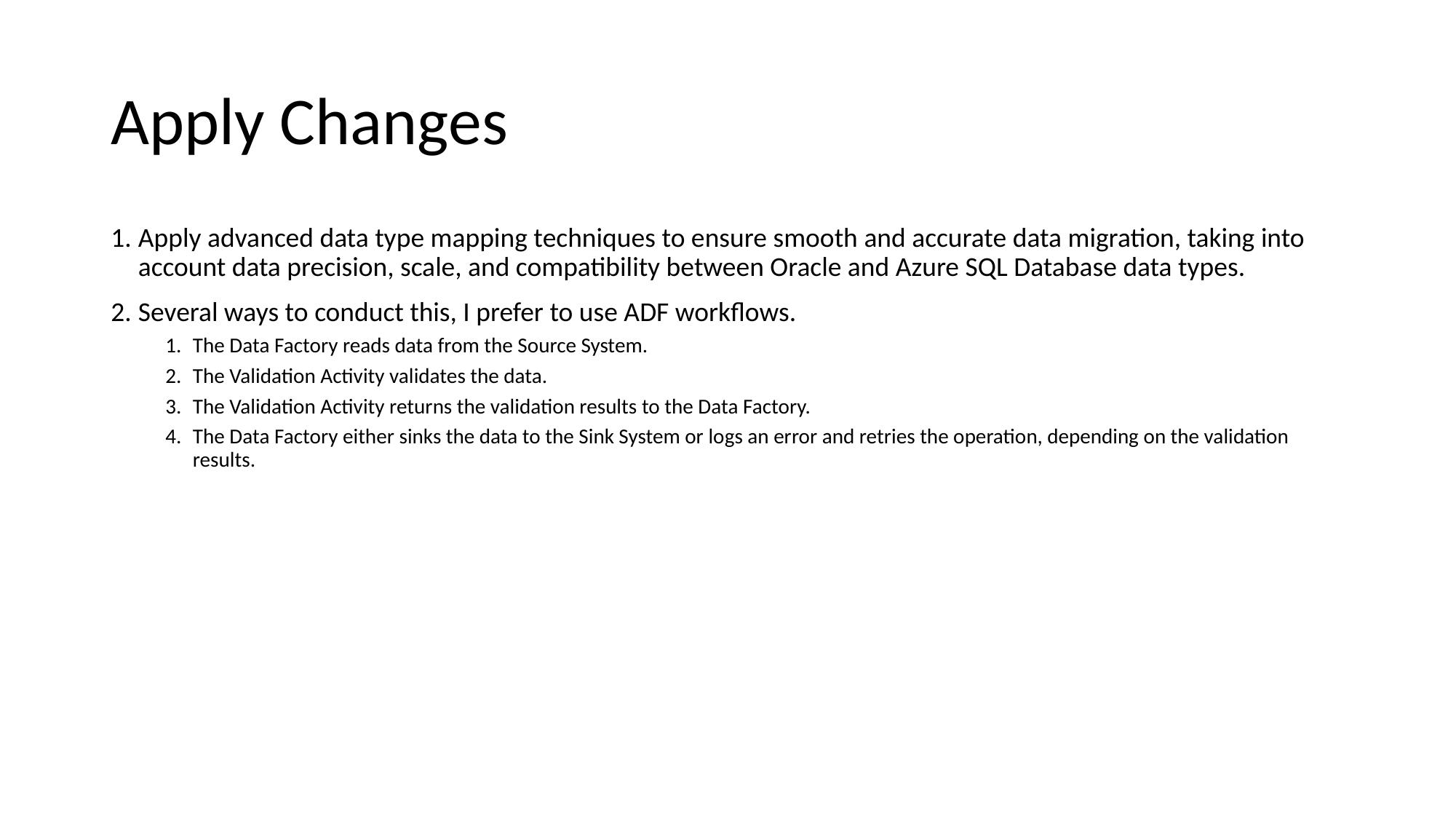

# Apply Changes
Apply advanced data type mapping techniques to ensure smooth and accurate data migration, taking into account data precision, scale, and compatibility between Oracle and Azure SQL Database data types.
Several ways to conduct this, I prefer to use ADF workflows.
The Data Factory reads data from the Source System.
The Validation Activity validates the data.
The Validation Activity returns the validation results to the Data Factory.
The Data Factory either sinks the data to the Sink System or logs an error and retries the operation, depending on the validation results.